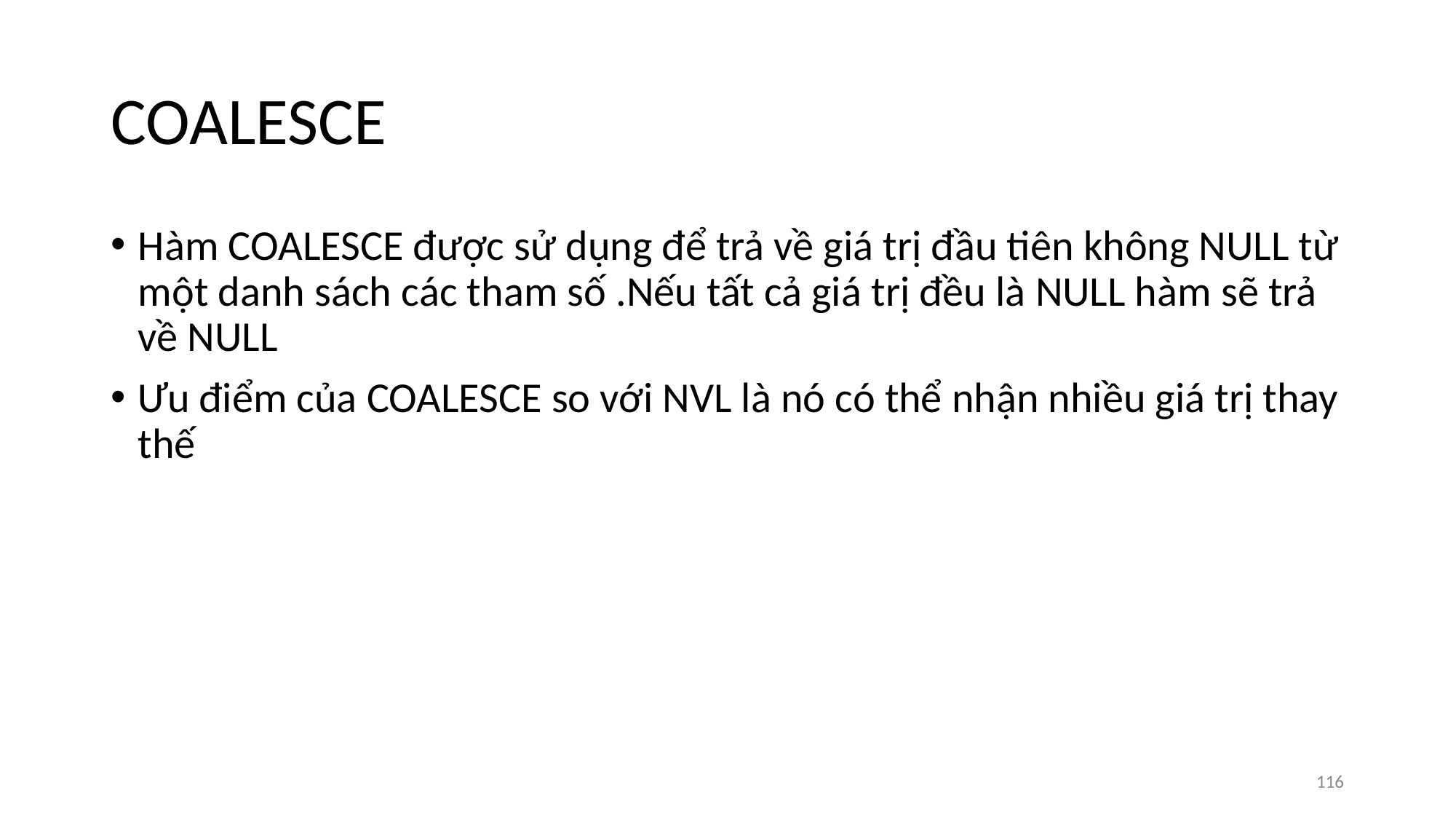

# COALESCE
Hàm COALESCE được sử dụng để trả về giá trị đầu tiên không NULL từ một danh sách các tham số .Nếu tất cả giá trị đều là NULL hàm sẽ trả về NULL
Ưu điểm của COALESCE so với NVL là nó có thể nhận nhiều giá trị thay thế

116